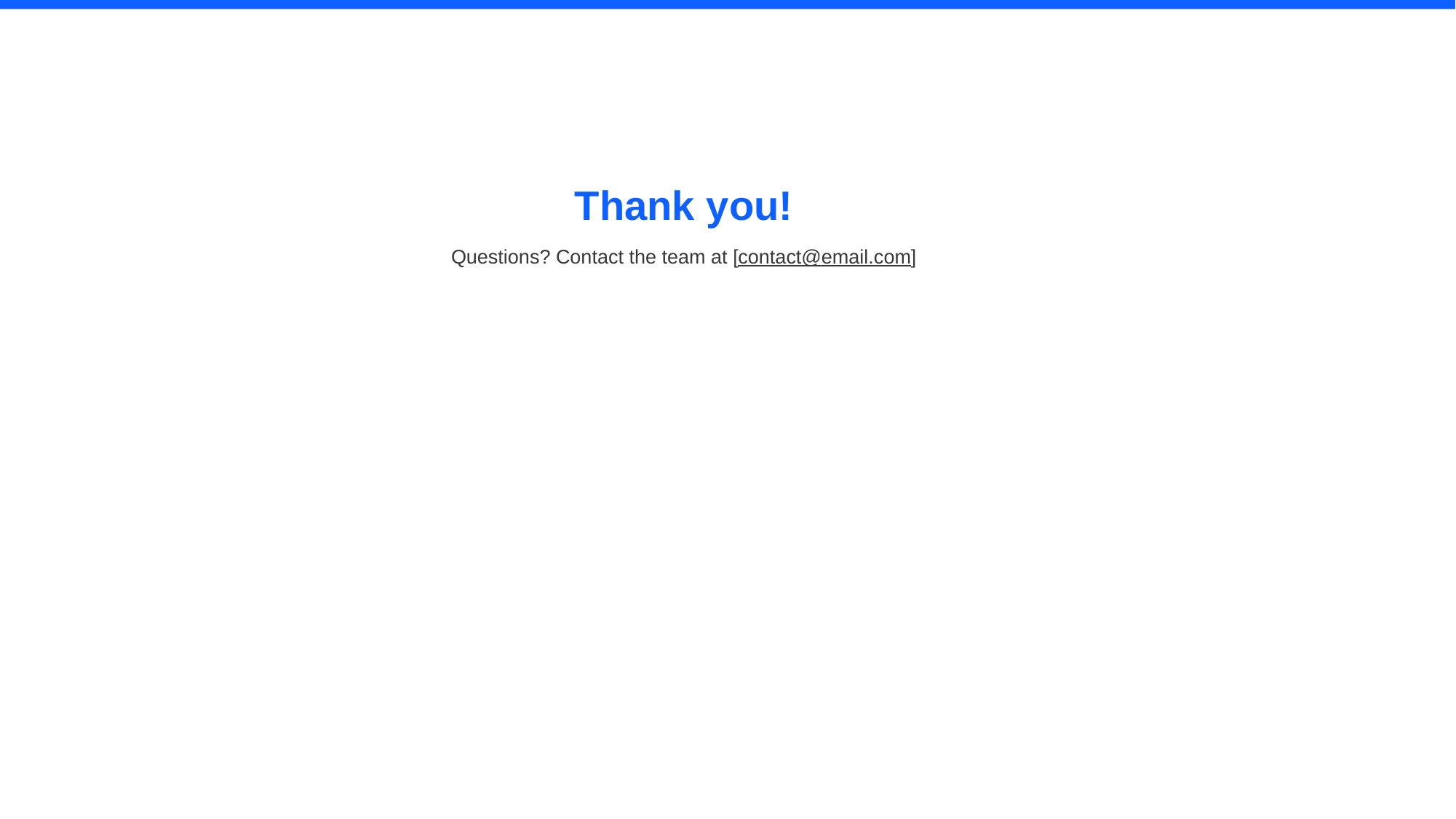

#
Thank you!
Questions? Contact the team at [contact@email.com]